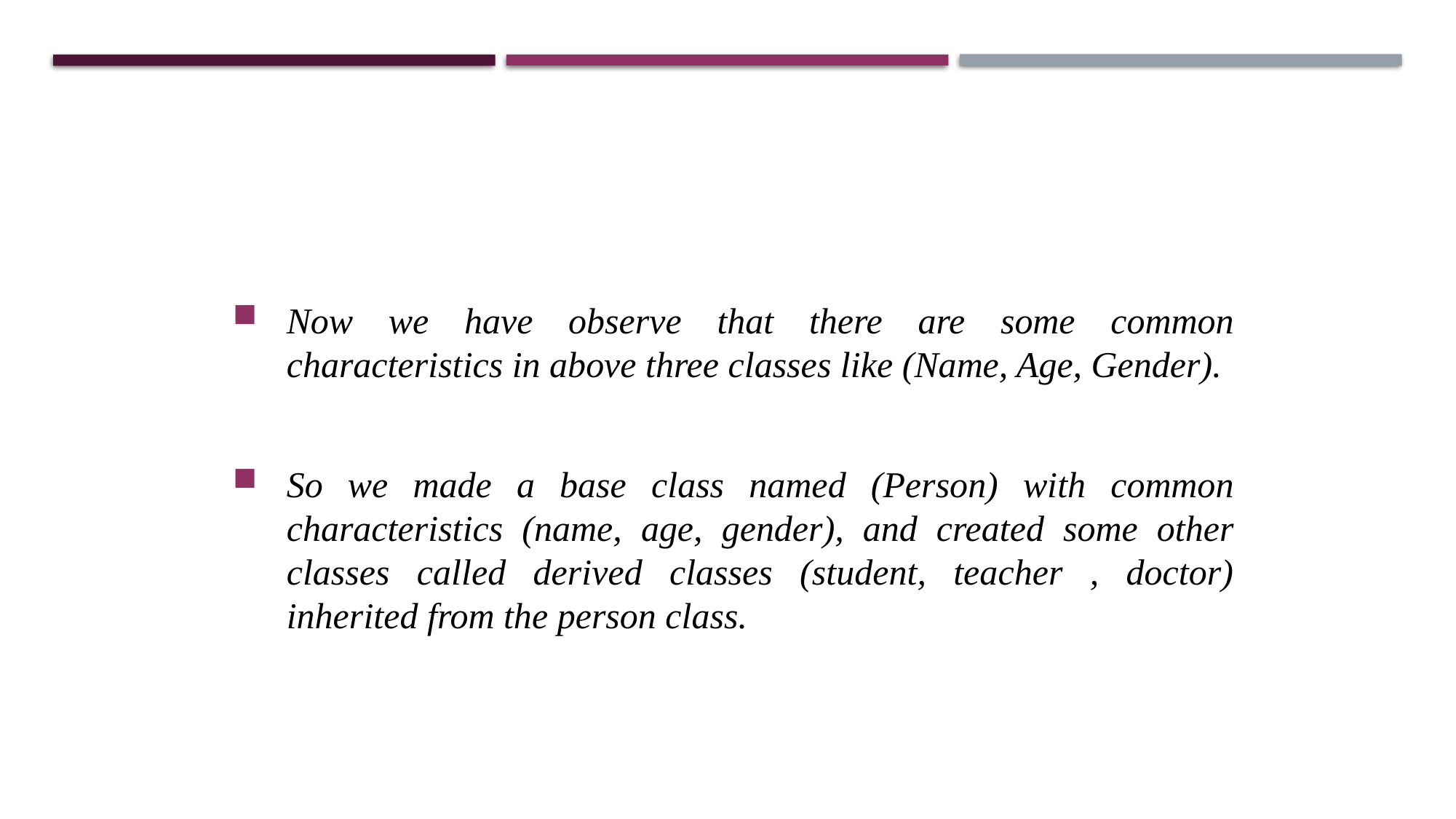

Now we have observe that there are some common characteristics in above three classes like (Name, Age, Gender).

So we made a base class named (Person) with common characteristics (name, age, gender), and created some other classes called derived classes (student, teacher , doctor) inherited from the person class.